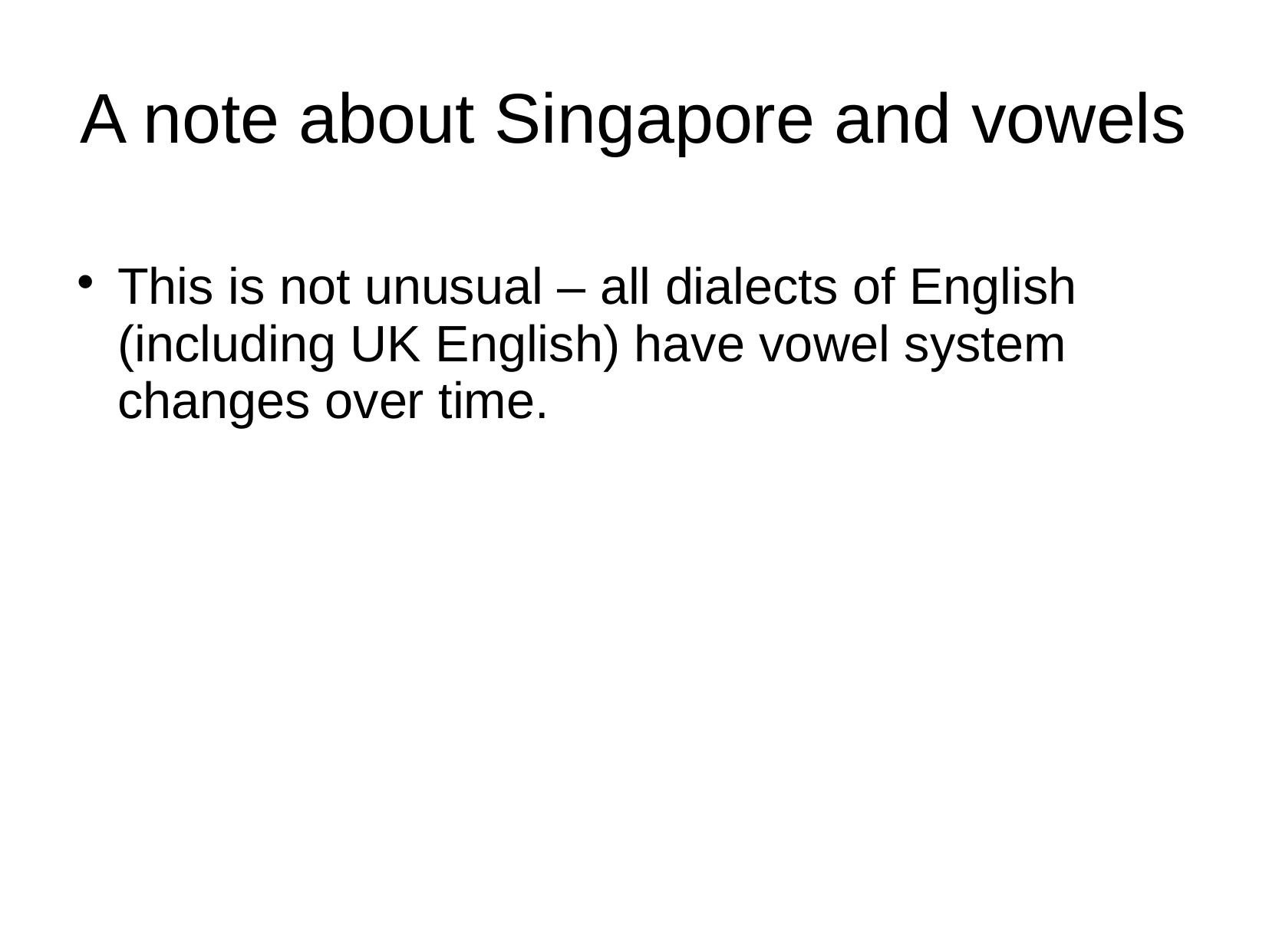

# A note about Singapore and vowels
This is not unusual – all dialects of English (including UK English) have vowel system changes over time.